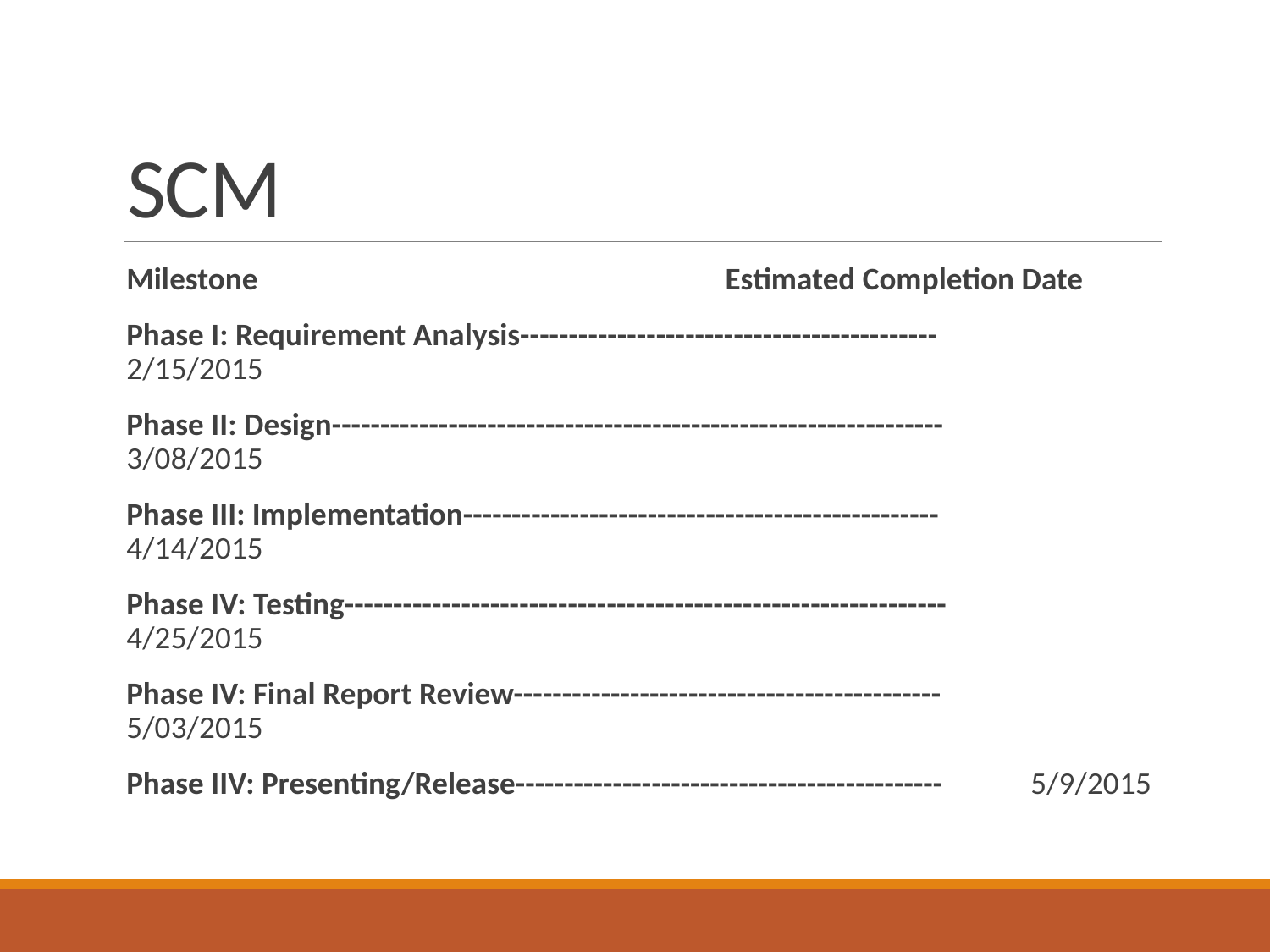

# SCM
Milestone	                                                    Estimated Completion Date
Phase I: Requirement Analysis-------------------------------------------	2/15/2015
Phase II: Design---------------------------------------------------------------	3/08/2015
Phase III: Implementation-------------------------------------------------	4/14/2015
Phase IV: Testing--------------------------------------------------------------	4/25/2015
Phase IV: Final Report Review--------------------------------------------	5/03/2015
Phase IIV: Presenting/Release--------------------------------------------	5/9/2015